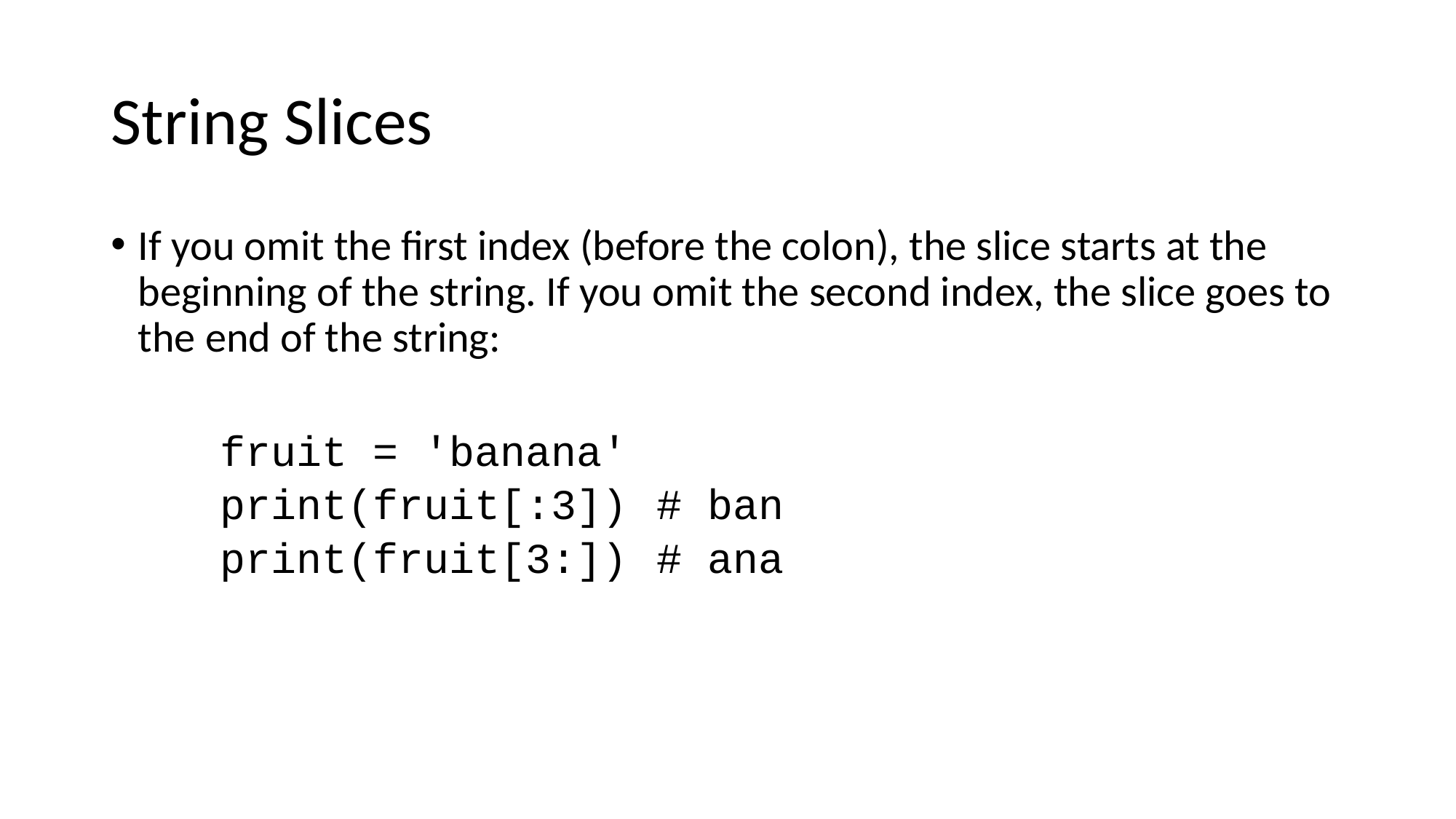

# String Slices
If you omit the first index (before the colon), the slice starts at the beginning of the string. If you omit the second index, the slice goes to the end of the string:

fruit = 'banana'
print(fruit[:3]) 	# ban
print(fruit[3:]) 	# ana